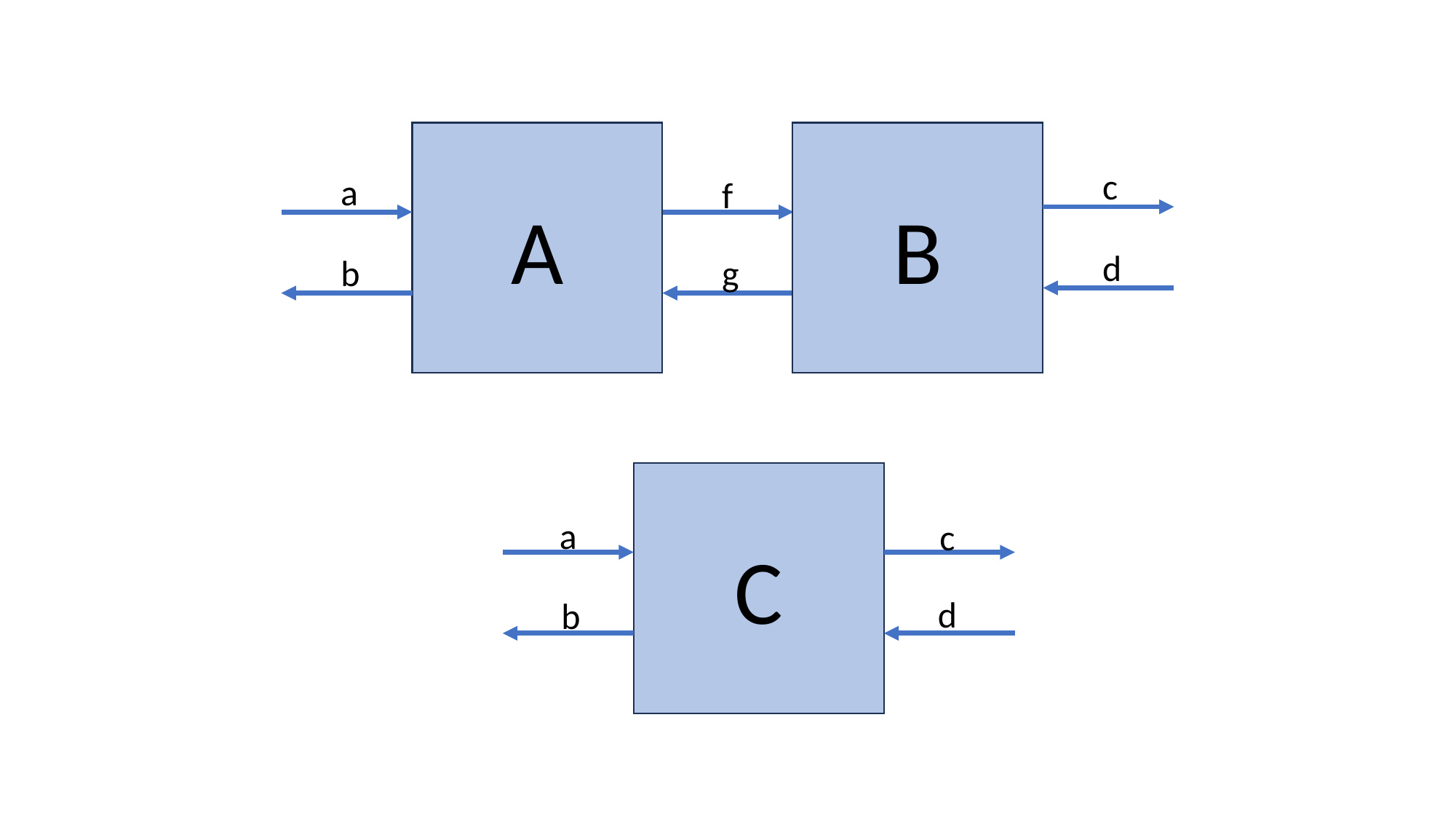

A
B
c
d
a
b
f
g
C
a
b
c
d